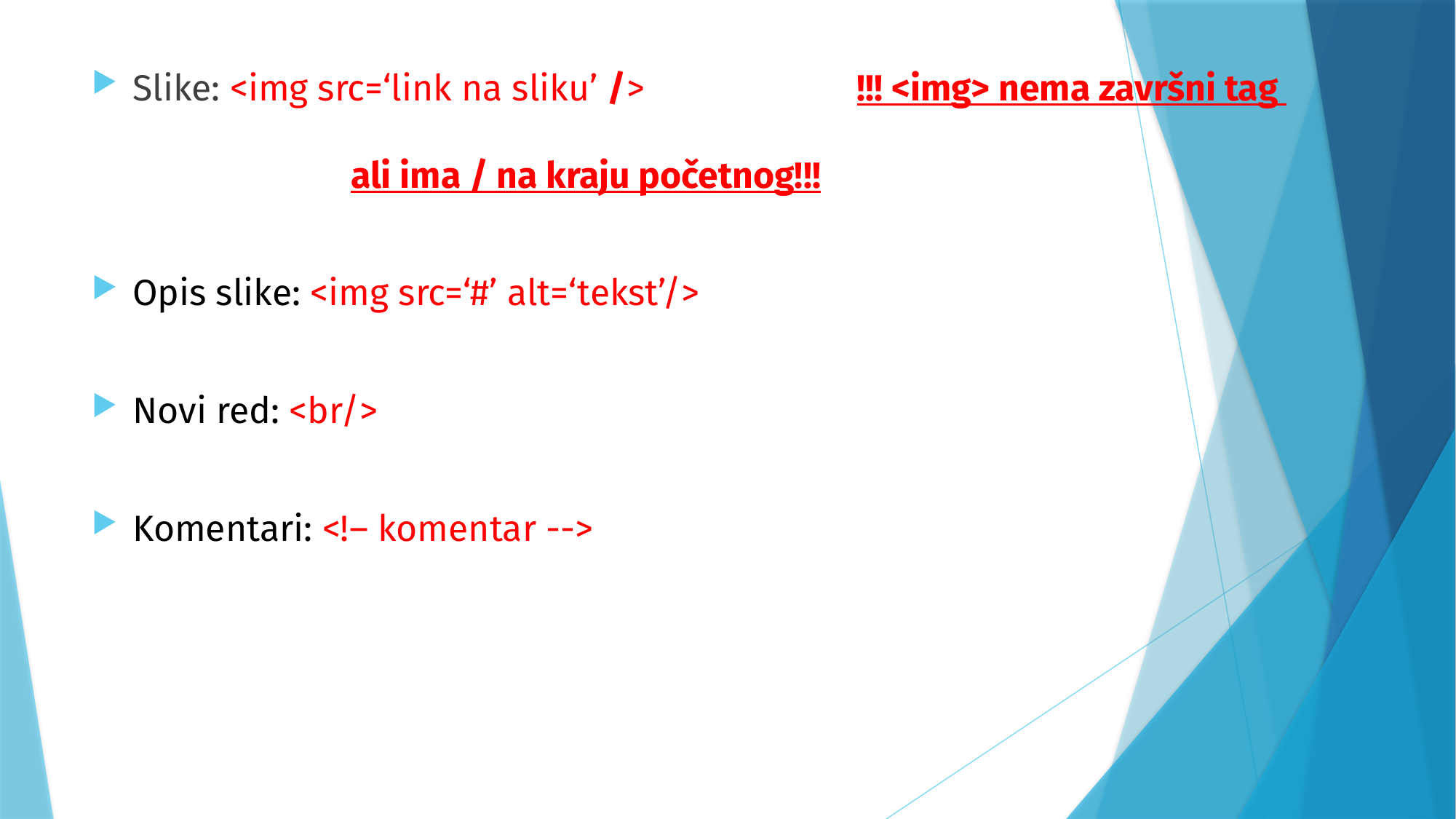

Slike: <img src=‘link na sliku’ />                      !!! <img> nema završni tag 												ali ima / na kraju početnog!!!

Opis slike: <img src=‘#’ alt=‘tekst’/>

Novi red: <br/>

Komentari: <!– komentar -->